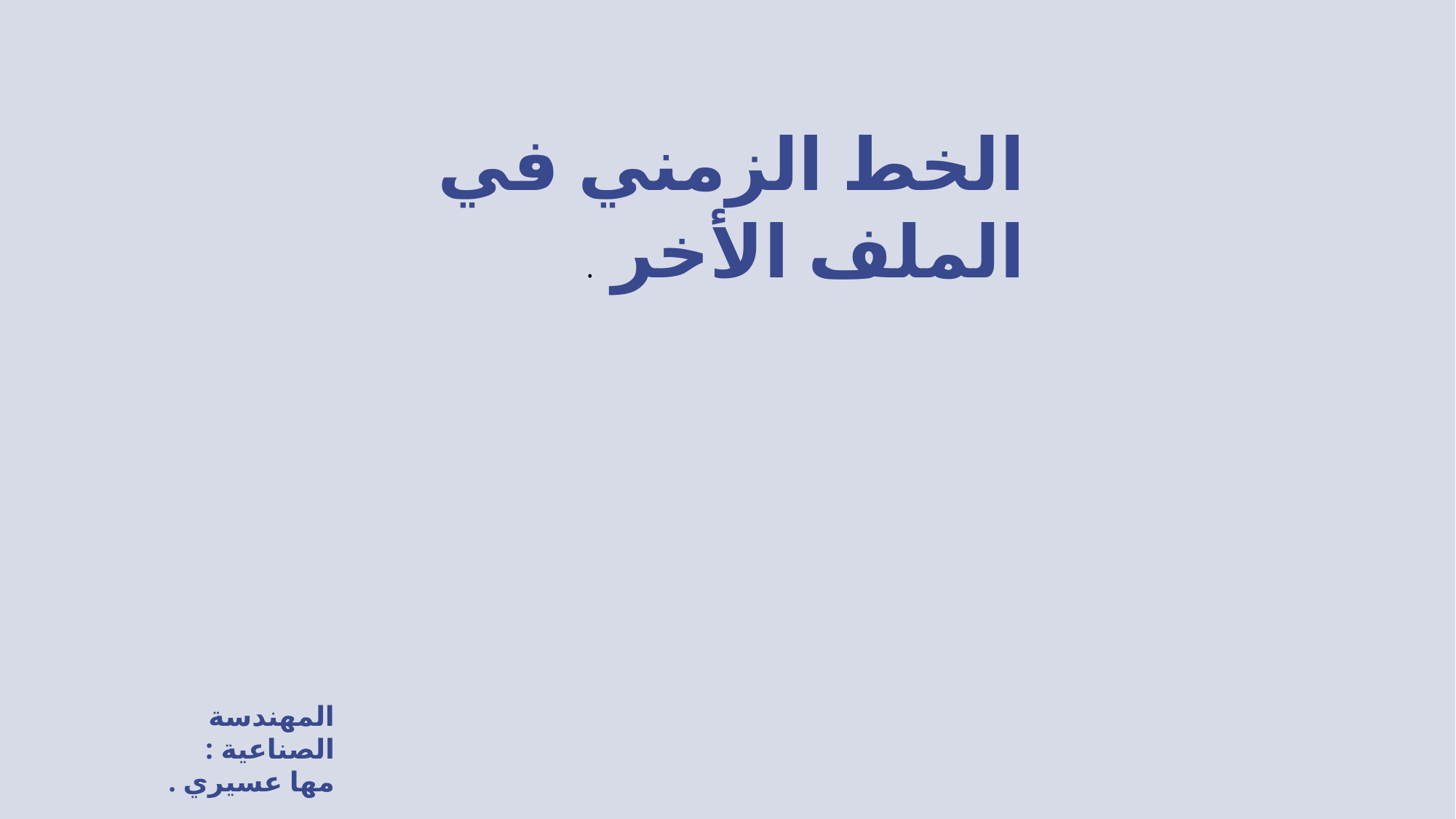

الخط الزمني في الملف الأخر .

المهندسة الصناعية :
مها عسيري .